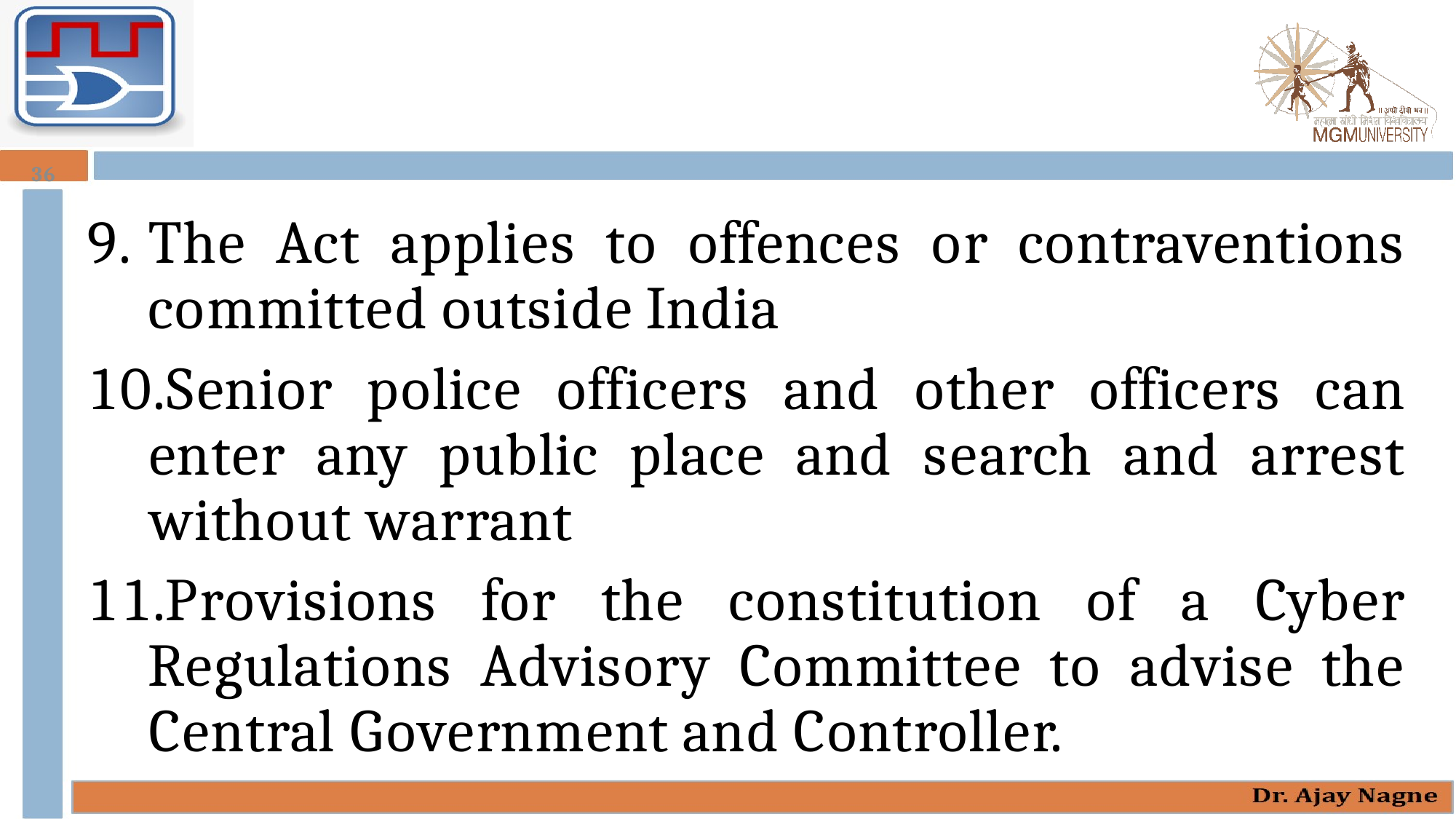

#
36
The Act applies to offences or contraventions committed outside India
Senior police officers and other officers can enter any public place and search and arrest without warrant
Provisions for the constitution of a Cyber Regulations Advisory Committee to advise the Central Government and Controller.